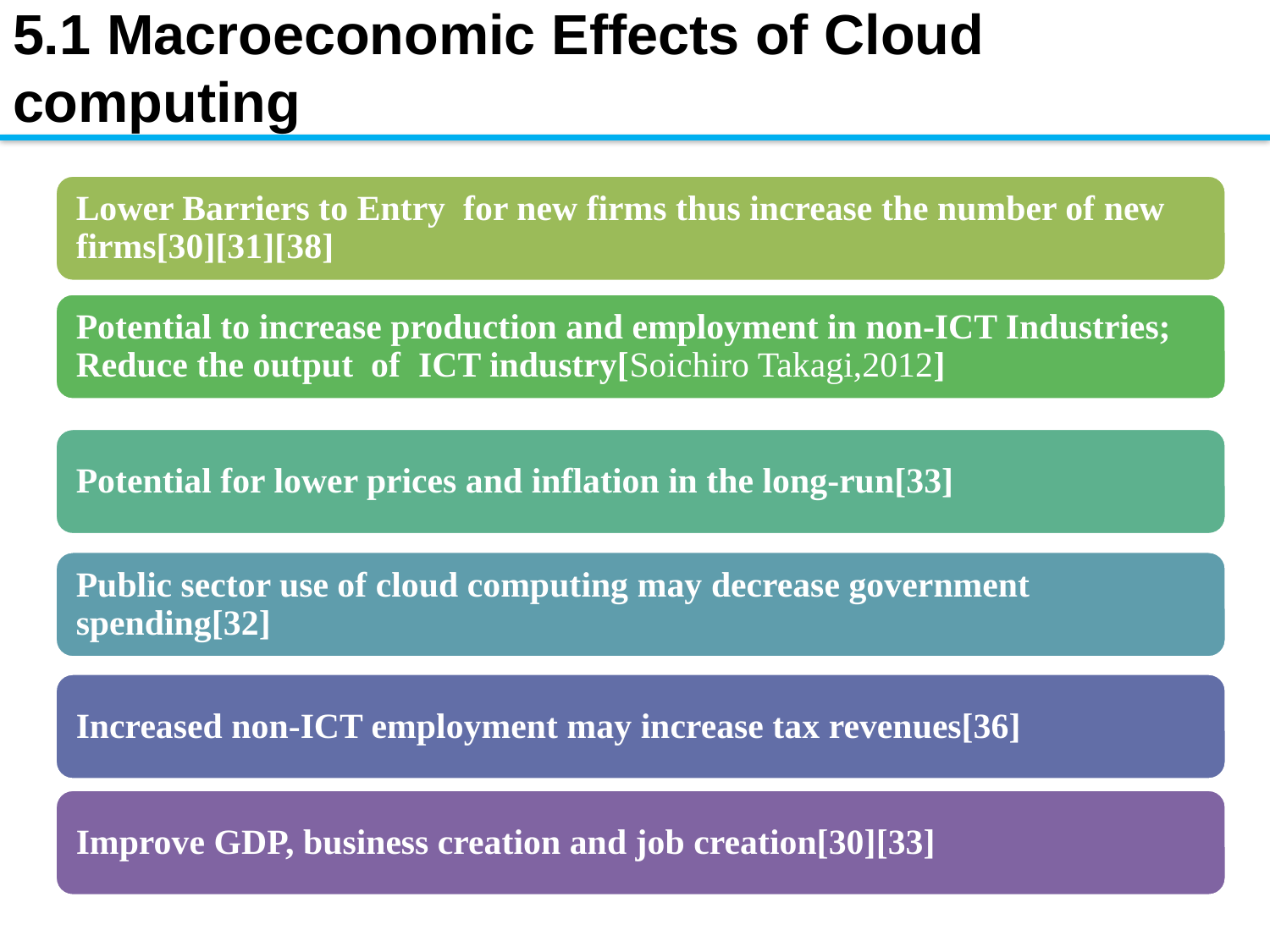

# 5.1 Macroeconomic Effects of Cloud computing
Lower Barriers to Entry  for new firms thus increase the number of new firms[30][31][38]
Potential to increase production and employment in non-ICT Industries; Reduce the output  of  ICT industry[Soichiro Takagi,2012]
Potential for lower prices and inflation in the long-run[33]
Public sector use of cloud computing may decrease government spending[32]
Increased non-ICT employment may increase tax revenues[36]
Improve GDP, business creation and job creation[30][33]